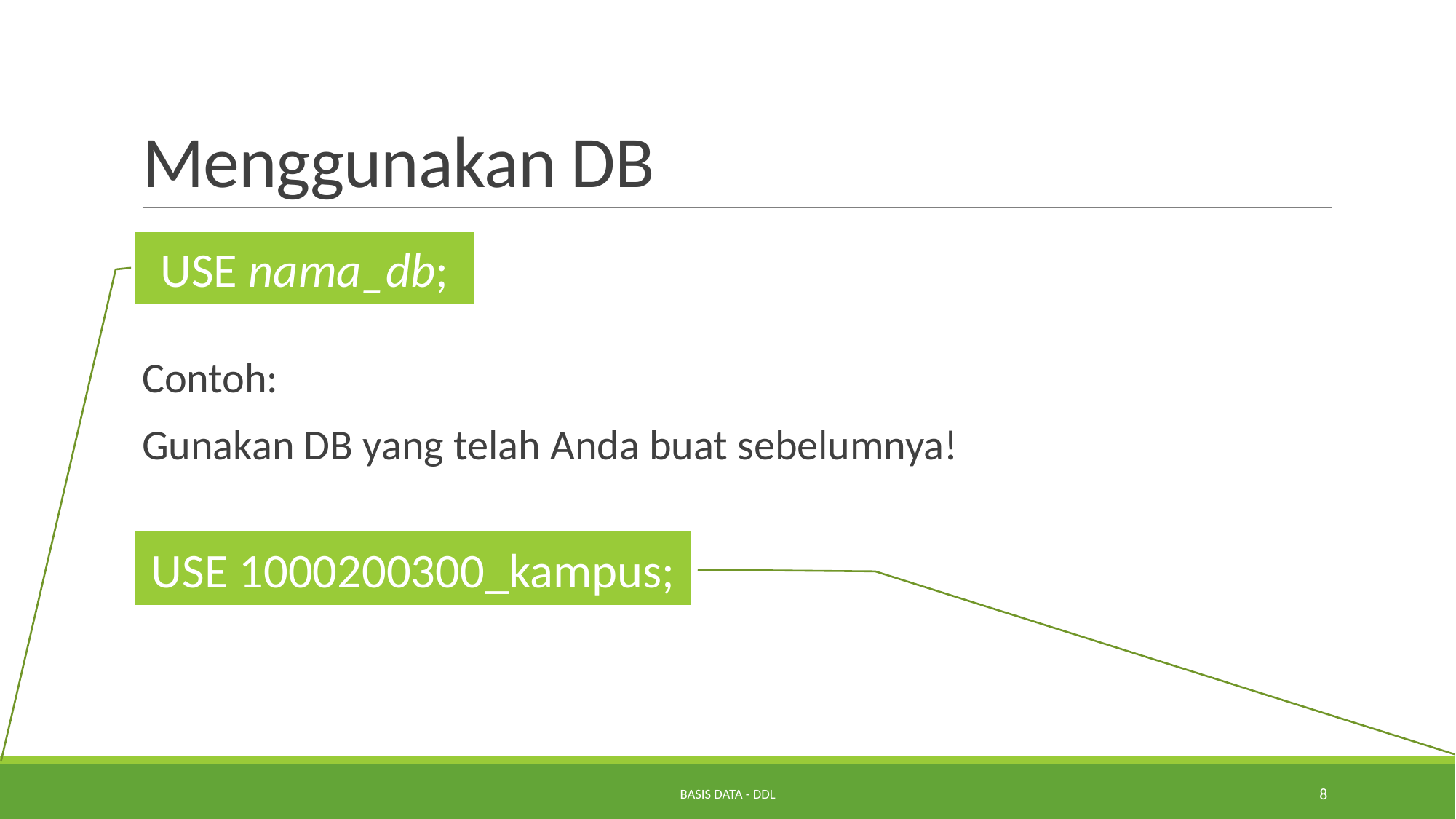

# Menggunakan DB
USE nama_db;
Contoh:
Gunakan DB yang telah Anda buat sebelumnya!
USE 1000200300_kampus;
Basis Data - DDL
8